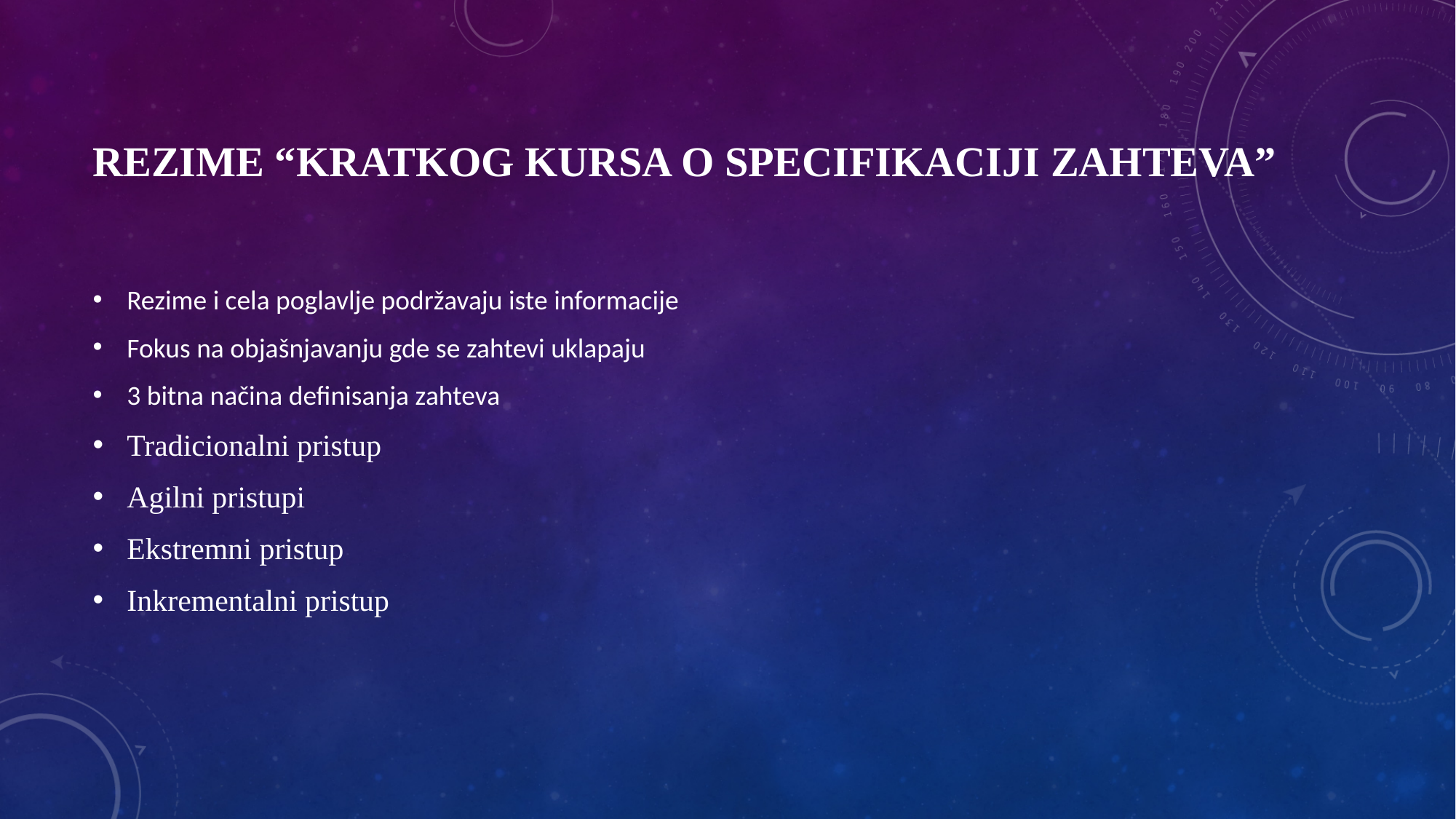

# Rezime “Kratkog kursa o specifikaciji zahteva”
Rezime i cela poglavlje podržavaju iste informacije
Fokus na objašnjavanju gde se zahtevi uklapaju
3 bitna načina definisanja zahteva
Tradicionalni pristup
Agilni pristupi
Ekstremni pristup
Inkrementalni pristup